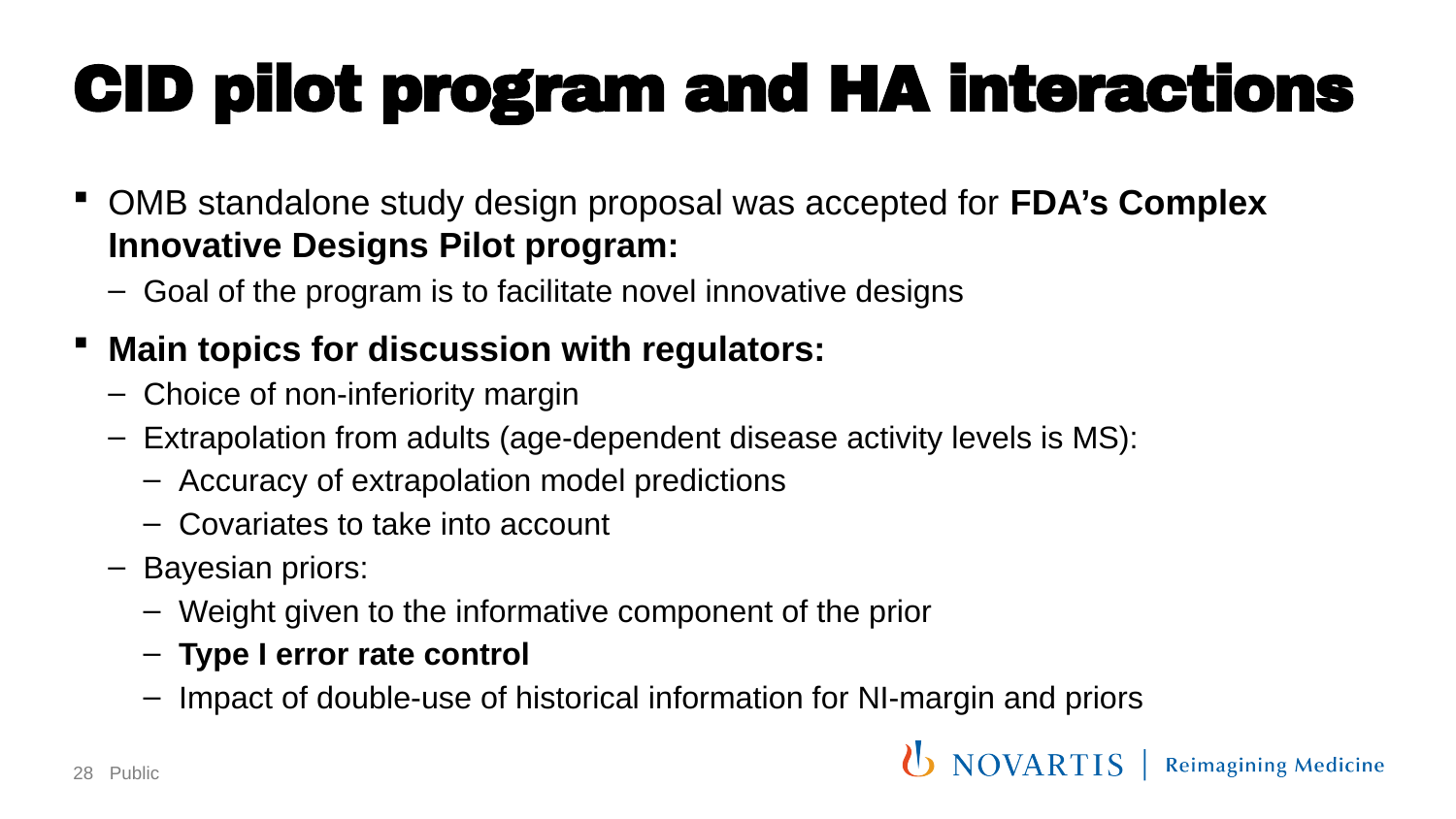

# CID pilot program and HA interactions
OMB standalone study design proposal was accepted for FDA’s Complex Innovative Designs Pilot program:
Goal of the program is to facilitate novel innovative designs
Main topics for discussion with regulators:
Choice of non-inferiority margin
Extrapolation from adults (age-dependent disease activity levels is MS):
Accuracy of extrapolation model predictions
Covariates to take into account
Bayesian priors:
Weight given to the informative component of the prior
Type I error rate control
Impact of double-use of historical information for NI-margin and priors

28
Public